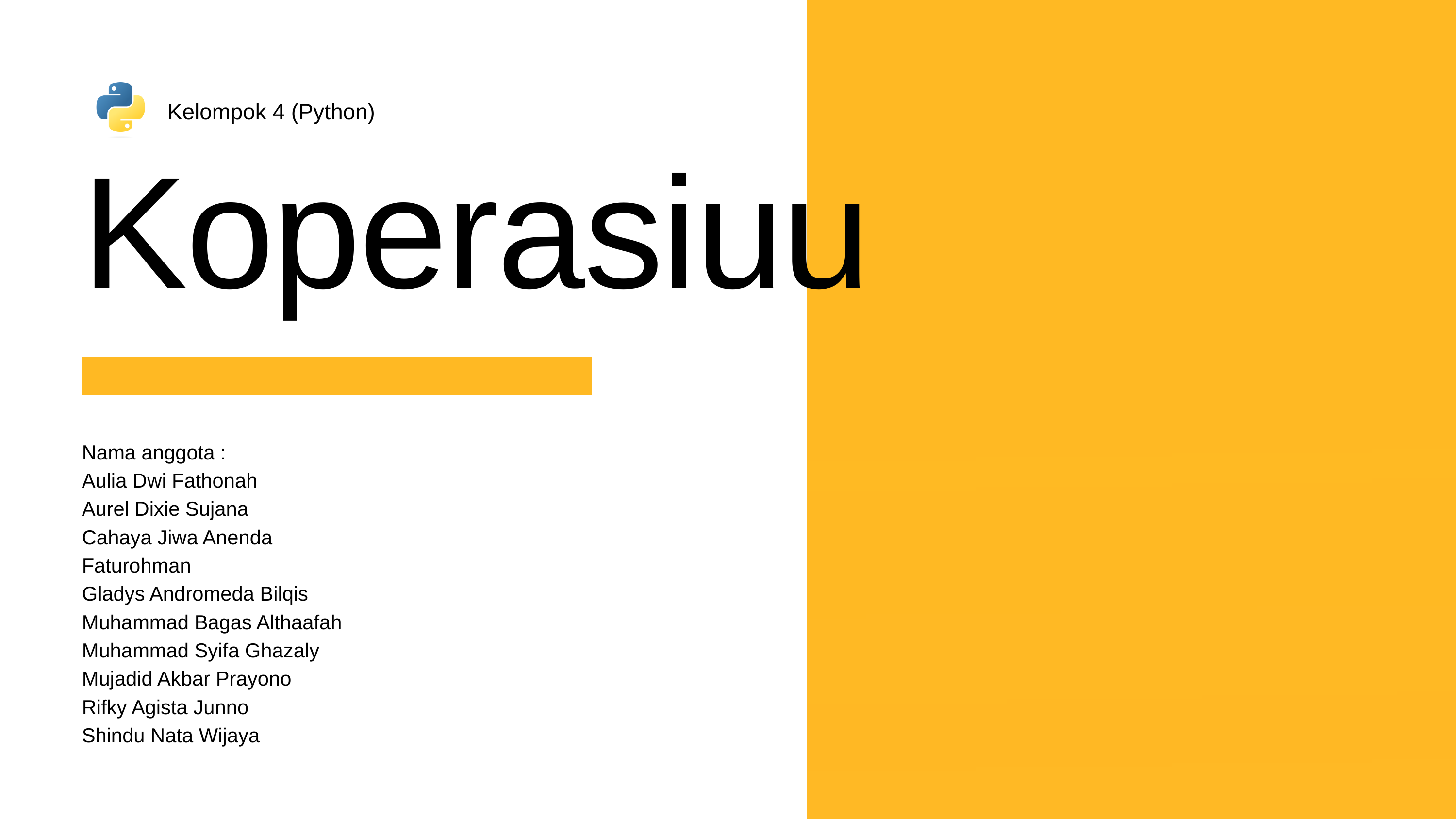

Kelompok 4 (Python)
Koperasiuu

Nama anggota :
Aulia Dwi Fathonah
Aurel Dixie Sujana
Cahaya Jiwa Anenda
Faturohman
Gladys Andromeda Bilqis
Muhammad Bagas Althaafah
Muhammad Syifa Ghazaly
Mujadid Akbar Prayono
Rifky Agista Junno
Shindu Nata Wijaya